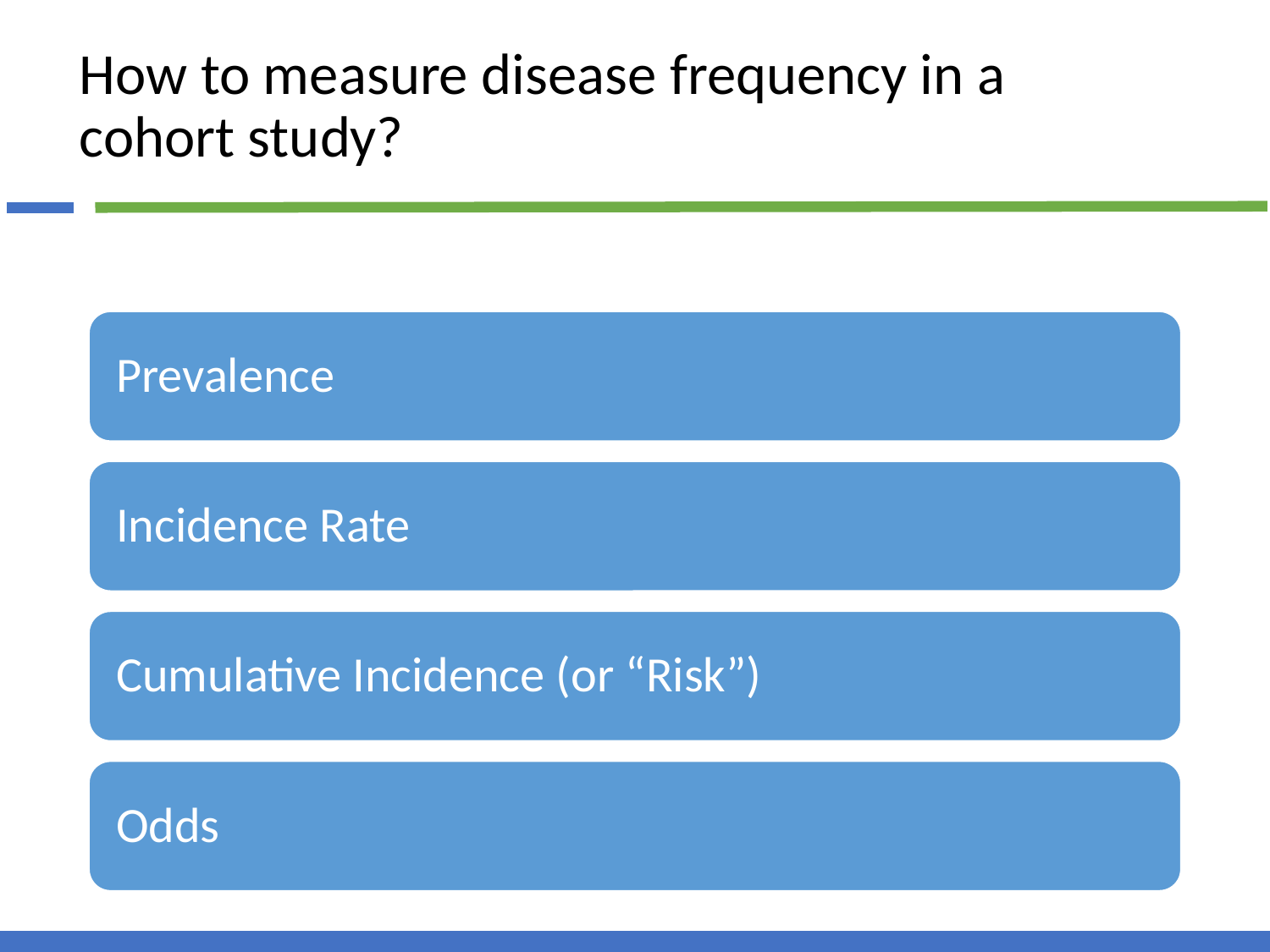

# How to measure disease frequency in a cohort study?
Prevalence
Incidence Rate
Cumulative Incidence (or “Risk”)
Odds